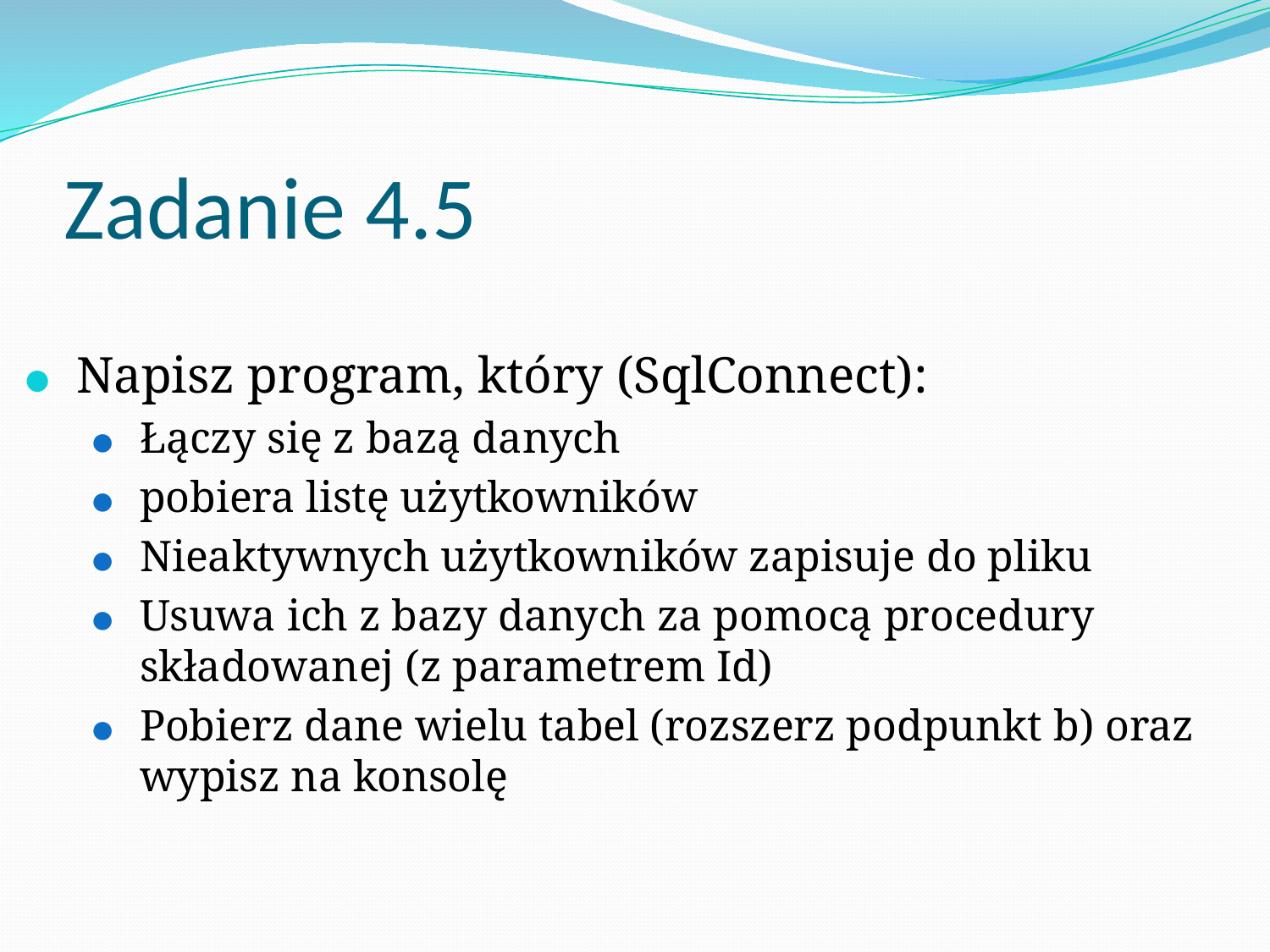

# Zadanie 4.5

Napisz program, który (SqlConnect):
Łączy się z bazą danych
pobiera listę użytkowników
Nieaktywnych użytkowników zapisuje do pliku
Usuwa ich z bazy danych za pomocą procedury składowanej (z parametrem Id)
Pobierz dane wielu tabel (rozszerz podpunkt b) oraz wypisz na konsolę